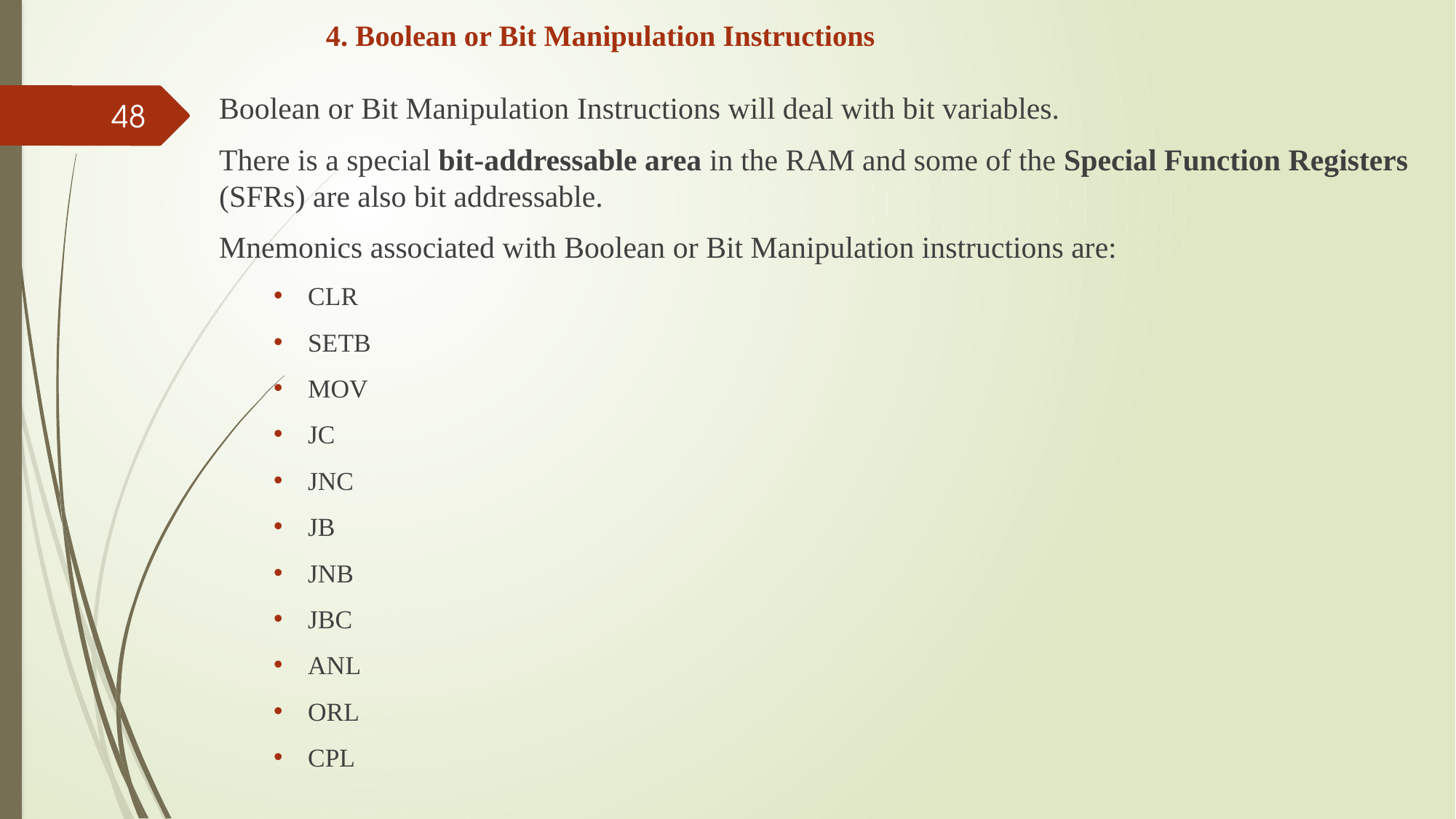

# 4. Boolean or Bit Manipulation Instructions
Boolean or Bit Manipulation Instructions will deal with bit variables.
There is a special bit-addressable area in the RAM and some of the Special Function Registers (SFRs) are also bit addressable.
Mnemonics associated with Boolean or Bit Manipulation instructions are:
CLR
SETB
MOV
JC
JNC
JB
JNB
JBC
ANL
ORL
CPL
48